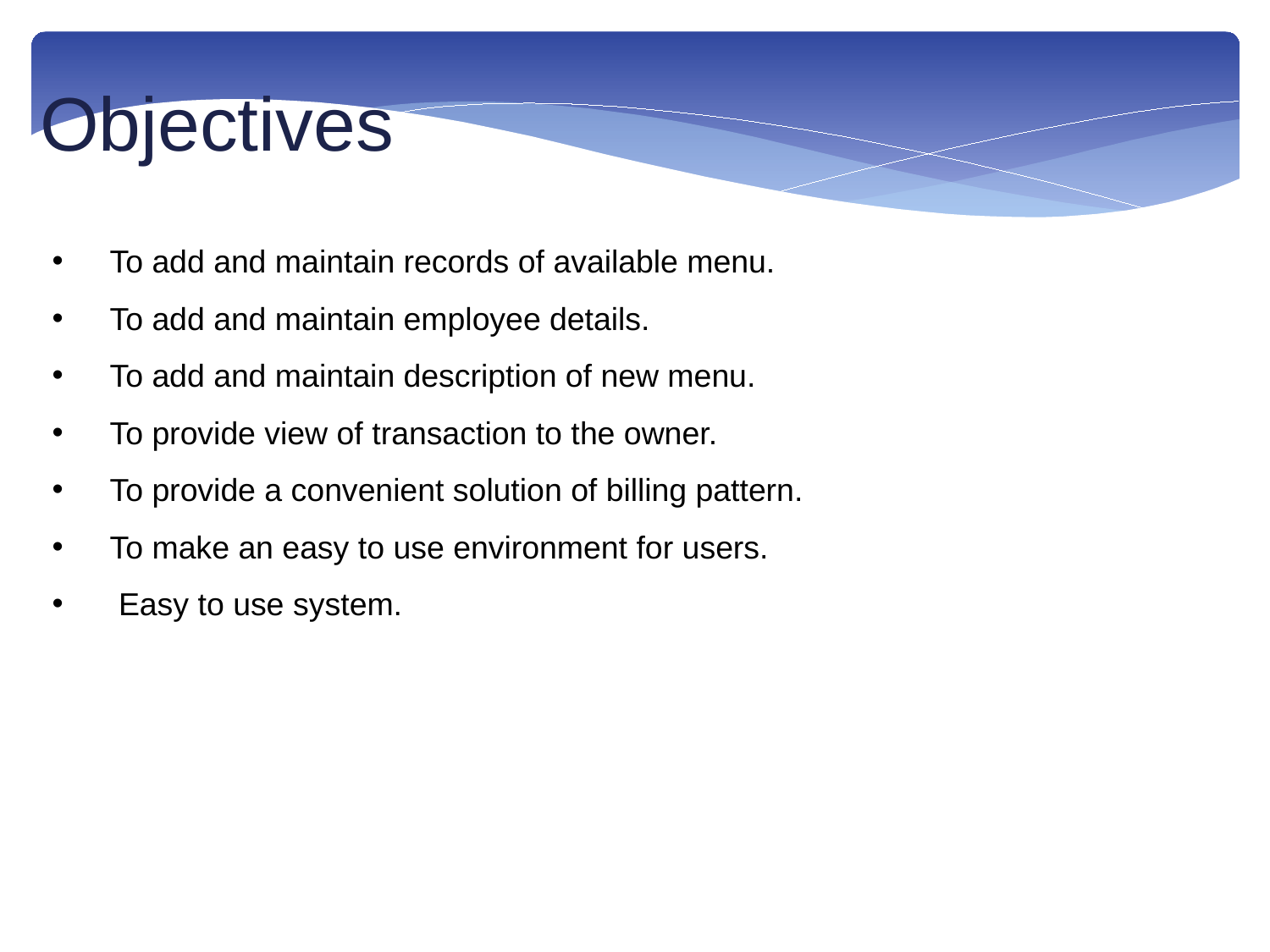

Objectives
  To add and maintain records of available menu.
  To add and maintain employee details.
  To add and maintain description of new menu.
  To provide view of transaction to the owner.
  To provide a convenient solution of billing pattern.
  To make an easy to use environment for users.
   Easy to use system.